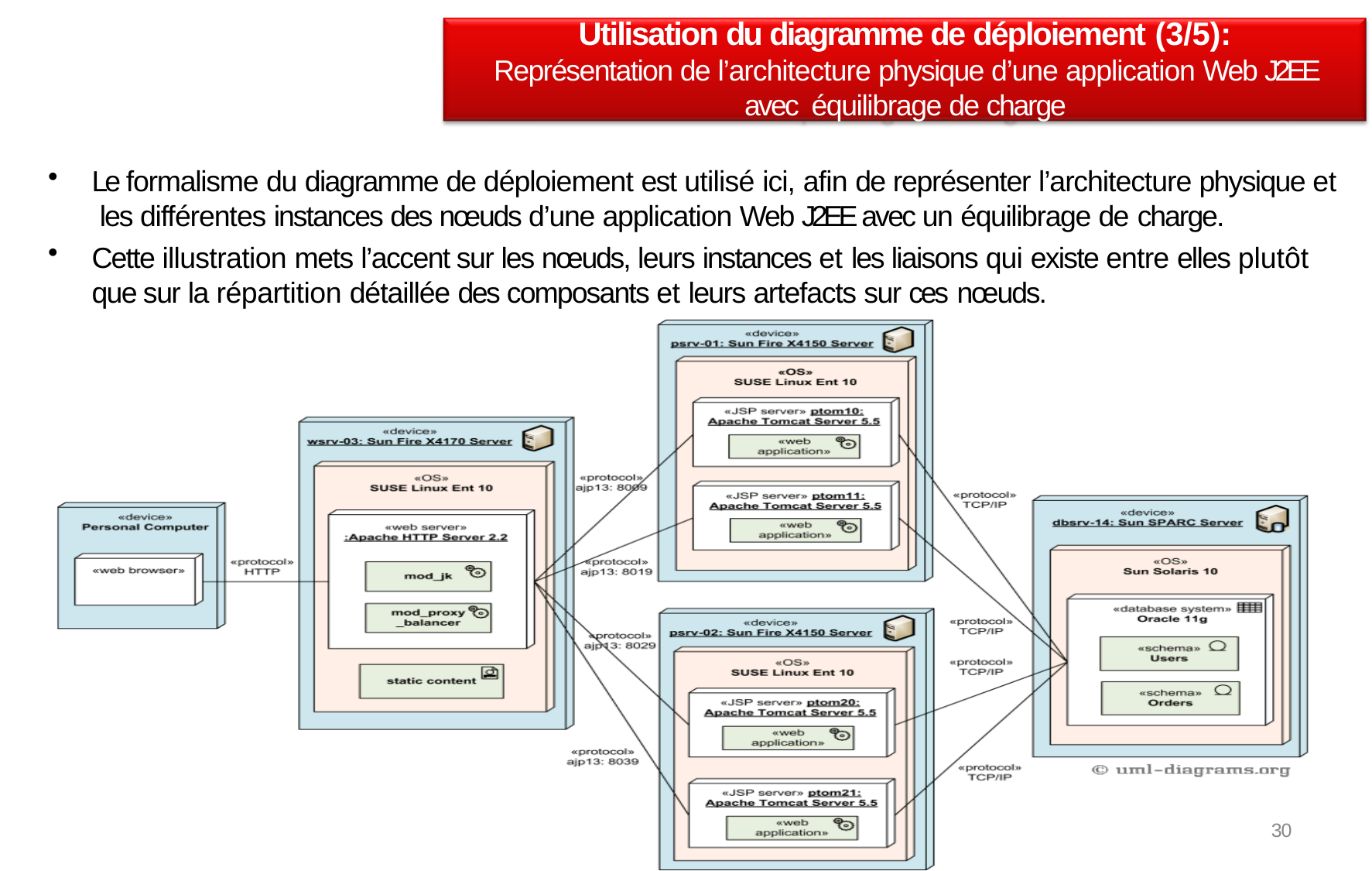

# Utilisation du diagramme de déploiement (3/5):
Représentation de l’architecture physique d’une application Web J2EE avec  équilibrage de charge

Le formalisme du diagramme de déploiement est utilisé ici, afin de représenter l’architecture physique et  les différentes instances des nœuds d’une application Web J2EE avec un équilibrage de charge.
Cette illustration mets l’accent sur les nœuds, leurs instances et les liaisons qui existe entre elles plutôt  que sur la répartition détaillée des composants et leurs artefacts sur ces nœuds.

30